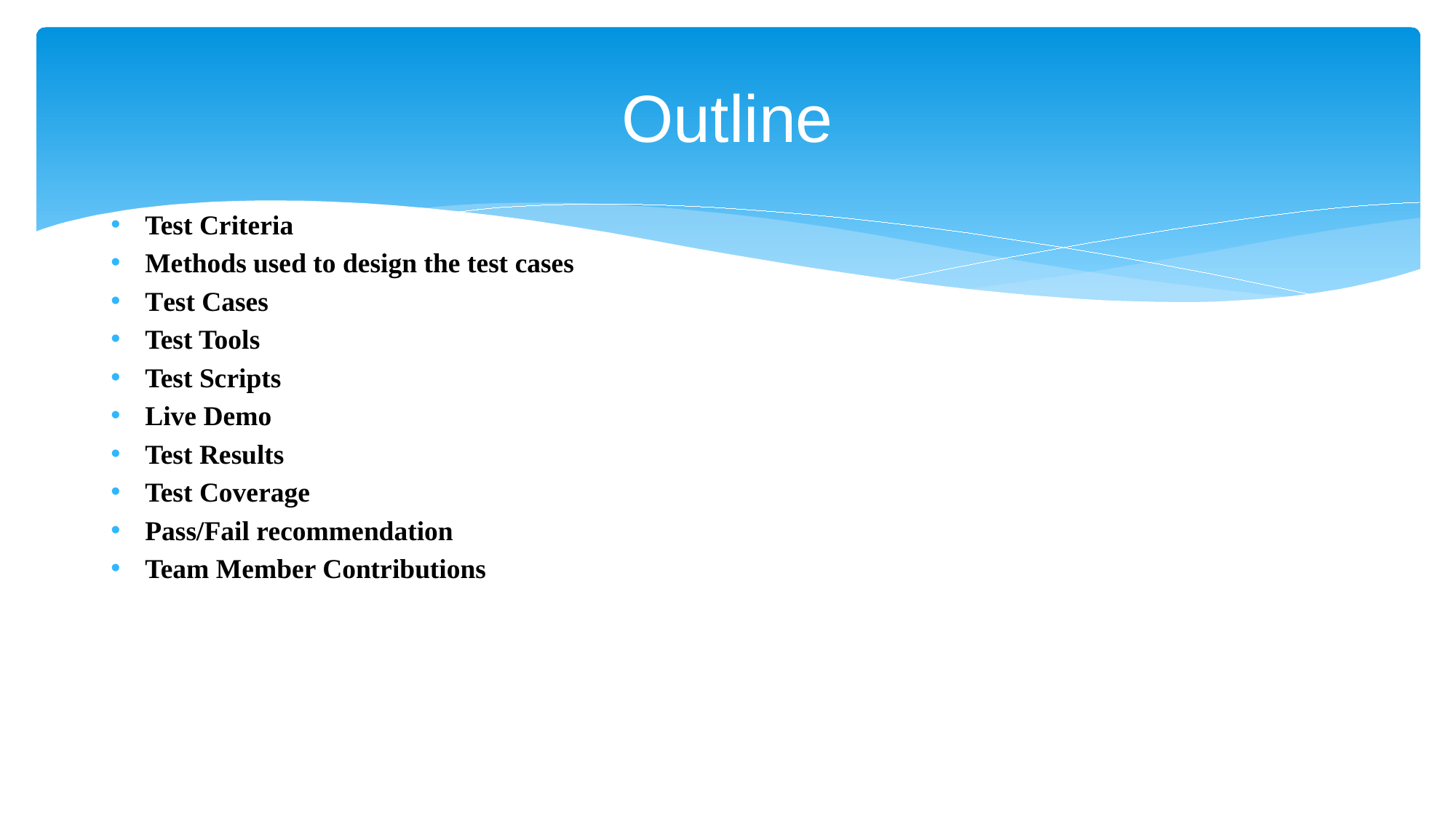

# Outline
Test Criteria
Methods used to design the test cases
Test Cases
Test Tools
Test Scripts
Live Demo
Test Results
Test Coverage
Pass/Fail recommendation
Team Member Contributions